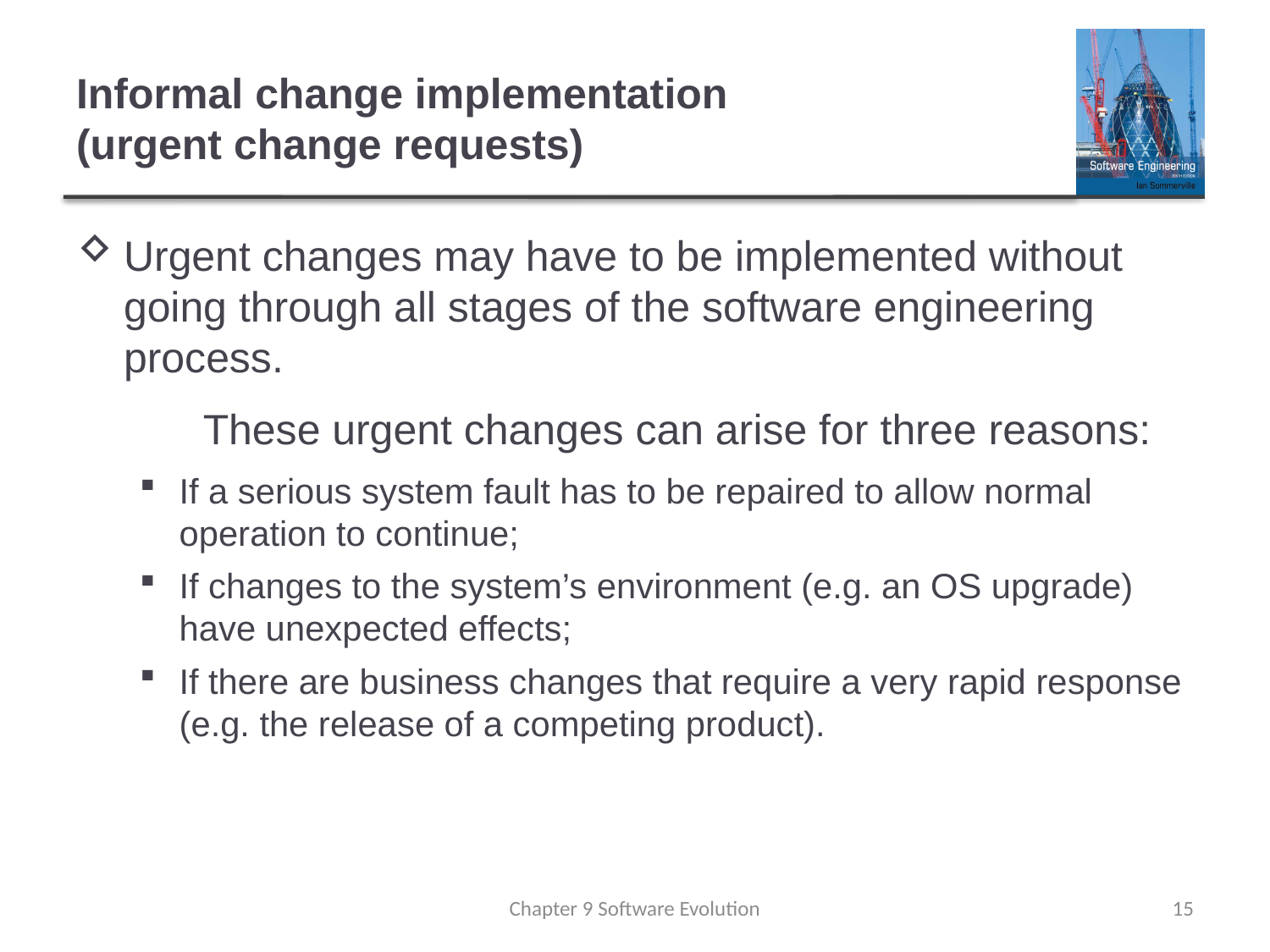

# Informal change implementation (urgent change requests)
Urgent changes may have to be implemented without going through all stages of the software engineering process.
	These urgent changes can arise for three reasons:
If a serious system fault has to be repaired to allow normal operation to continue;
If changes to the system’s environment (e.g. an OS upgrade) have unexpected effects;
If there are business changes that require a very rapid response (e.g. the release of a competing product).
Chapter 9 Software Evolution
15